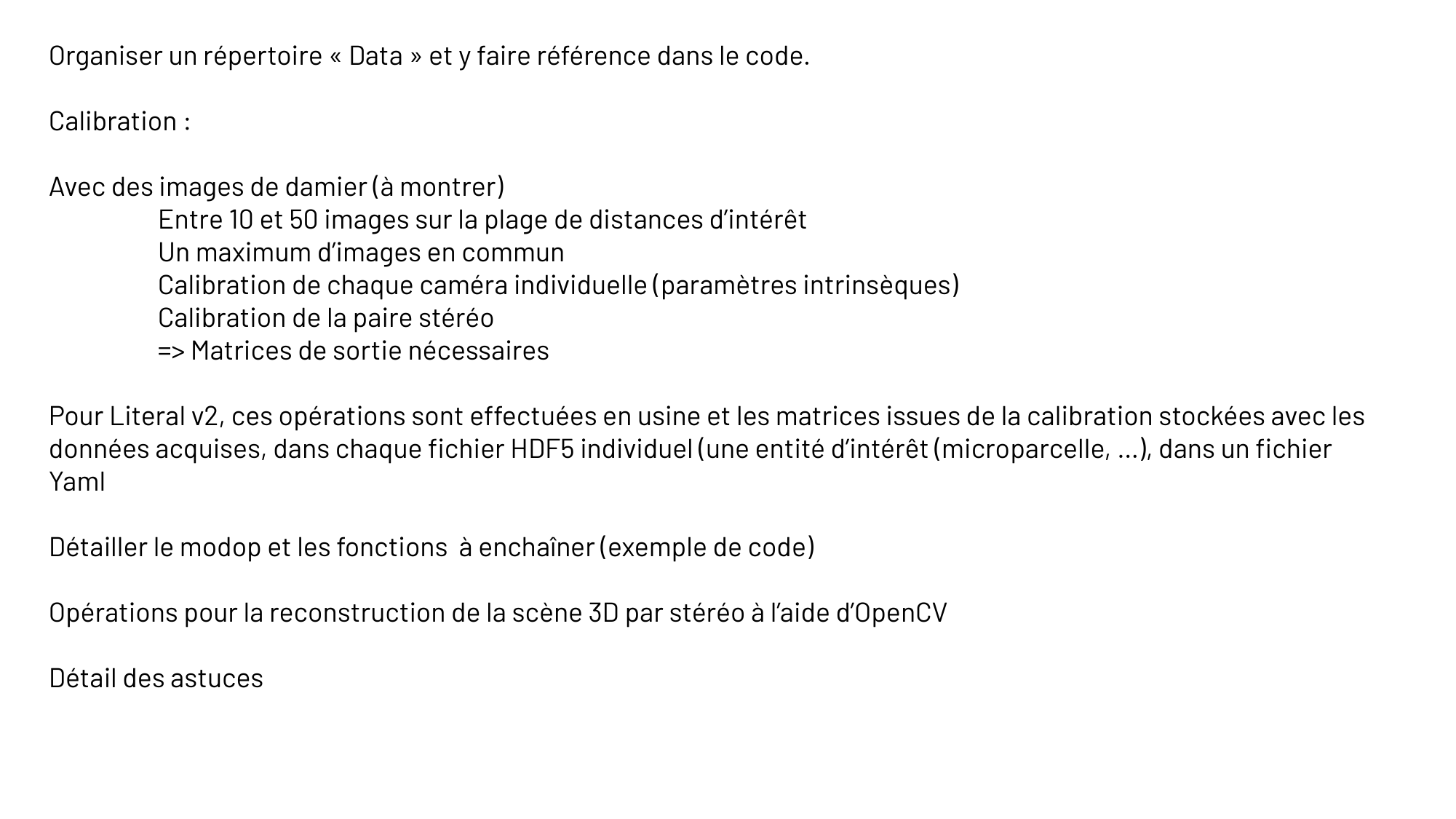

Organiser un répertoire « Data » et y faire référence dans le code.

Calibration :

Avec des images de damier (à montrer)
	Entre 10 et 50 images sur la plage de distances d’intérêt
	Un maximum d’images en commun
	Calibration de chaque caméra individuelle (paramètres intrinsèques)
	Calibration de la paire stéréo
	=> Matrices de sortie nécessaires

Pour Literal v2, ces opérations sont effectuées en usine et les matrices issues de la calibration stockées avec les
données acquises, dans chaque fichier HDF5 individuel (une entité d’intérêt (microparcelle, …), dans un fichier
Yaml

Détailler le modop et les fonctions  à enchaîner (exemple de code)

Opérations pour la reconstruction de la scène 3D par stéréo à l’aide d’OpenCV

Détail des astuces